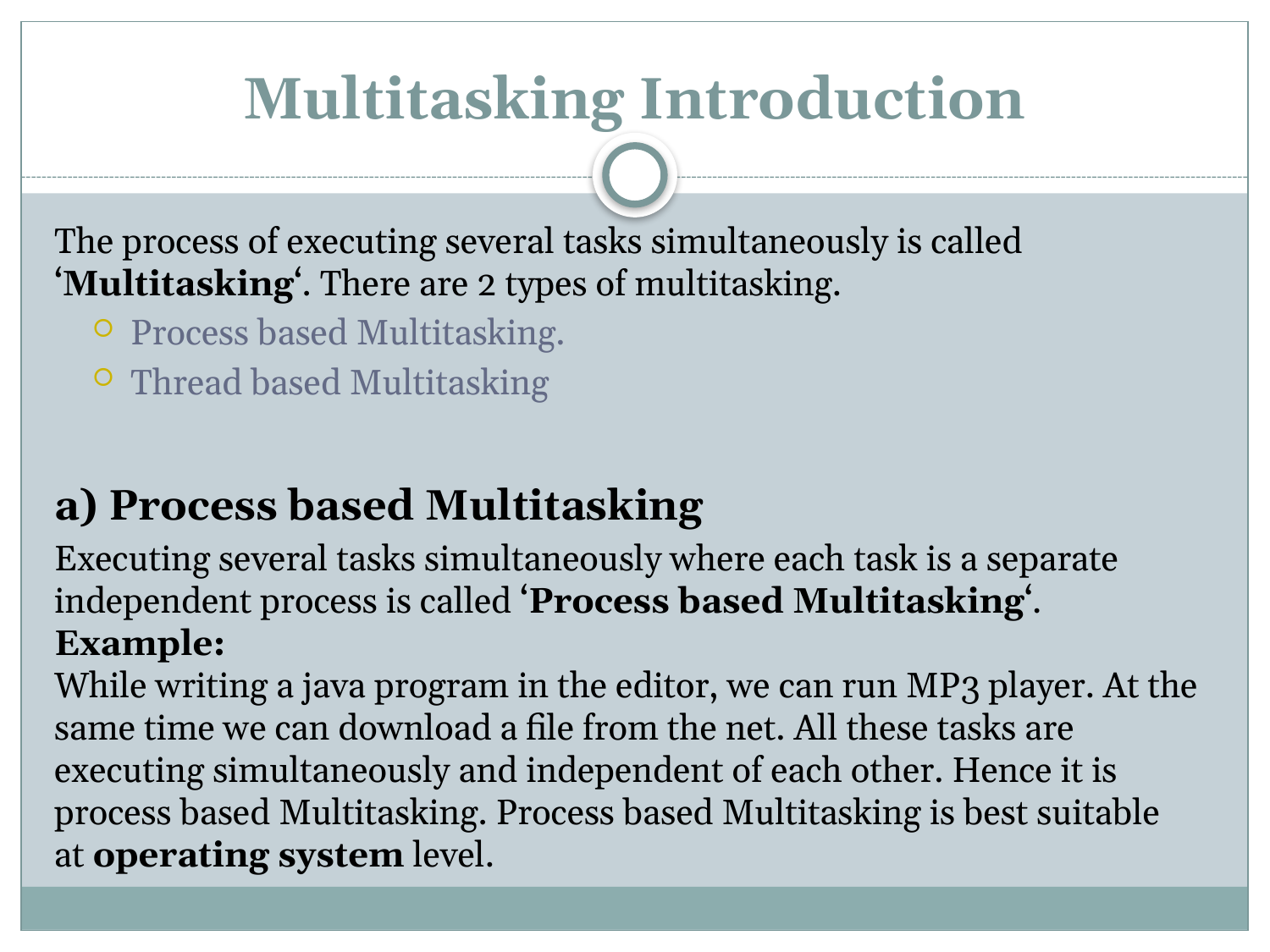

# Multitasking Introduction
The process of executing several tasks simultaneously is called ‘Multitasking‘. There are 2 types of multitasking.
Process based Multitasking.
Thread based Multitasking

a) Process based Multitasking
Executing several tasks simultaneously where each task is a separate independent process is called ‘Process based Multitasking‘.
Example:
While writing a java program in the editor, we can run MP3 player. At the same time we can download a file from the net. All these tasks are executing simultaneously and independent of each other. Hence it is process based Multitasking. Process based Multitasking is best suitable at operating system level.